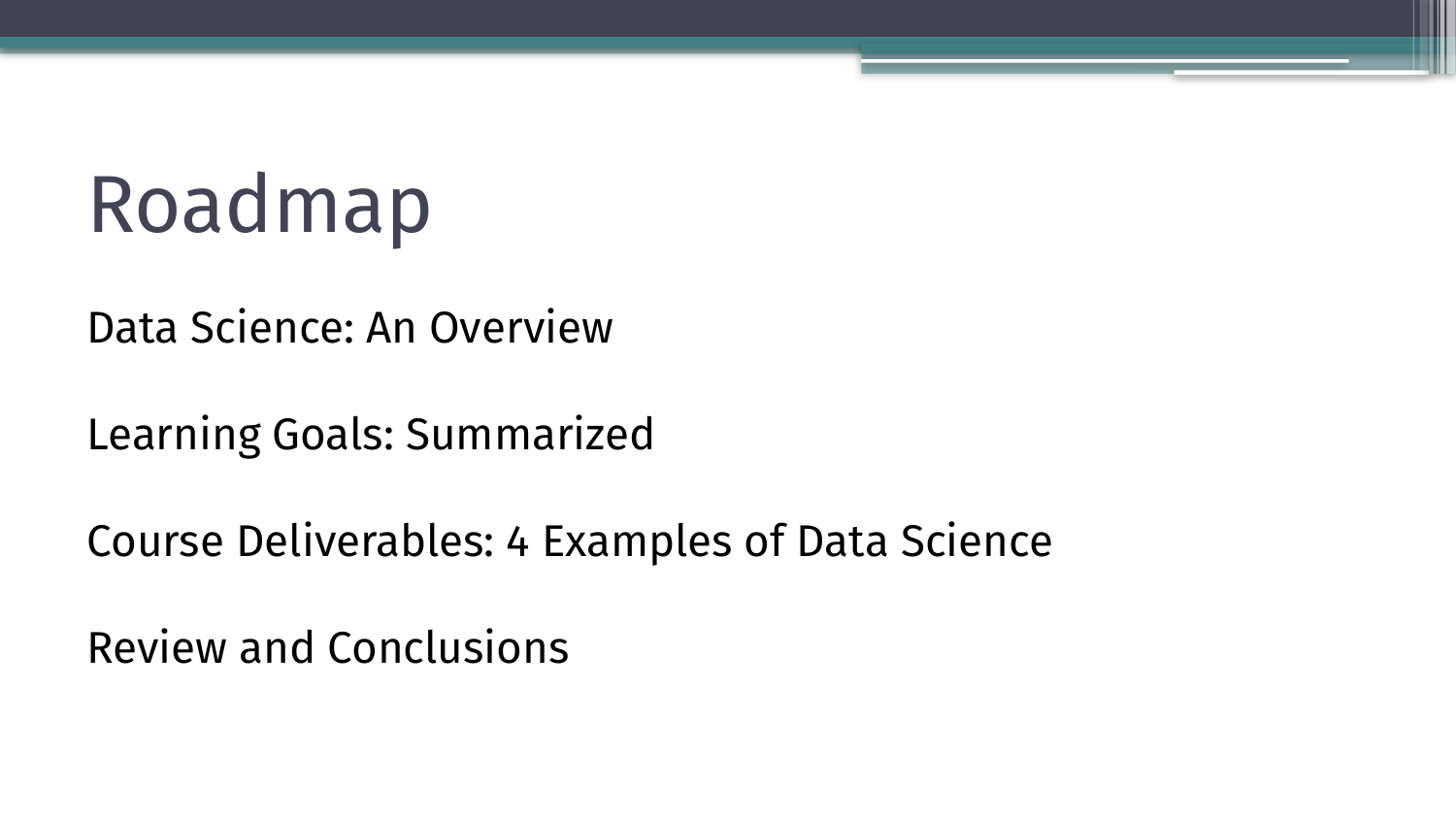

# Roadmap
Data Science: An Overview

Learning Goals: Summarized

Course Deliverables: 4 Examples of Data Science

Review and Conclusions